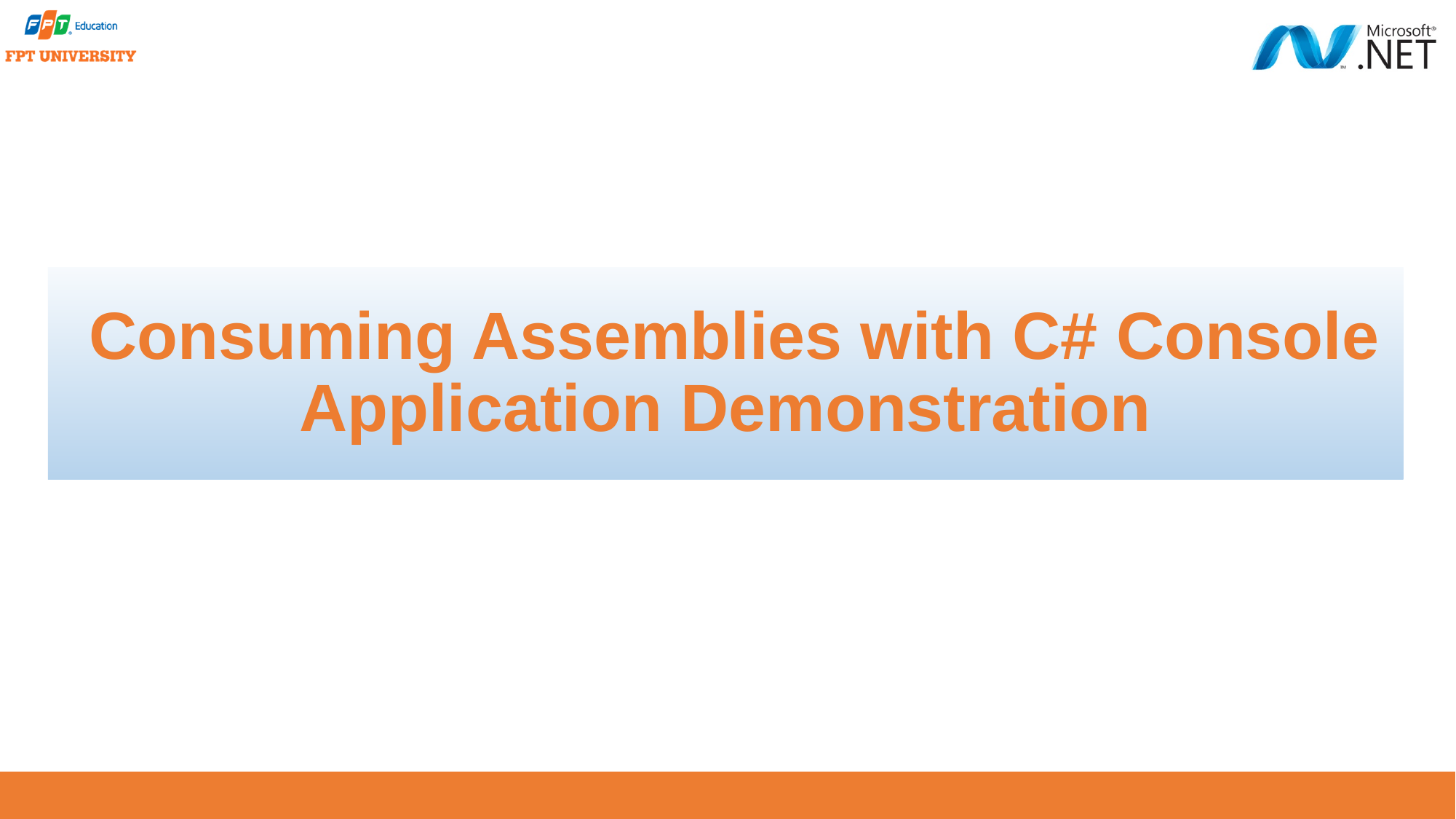

# Consuming Assemblies with C# Console Application Demonstration